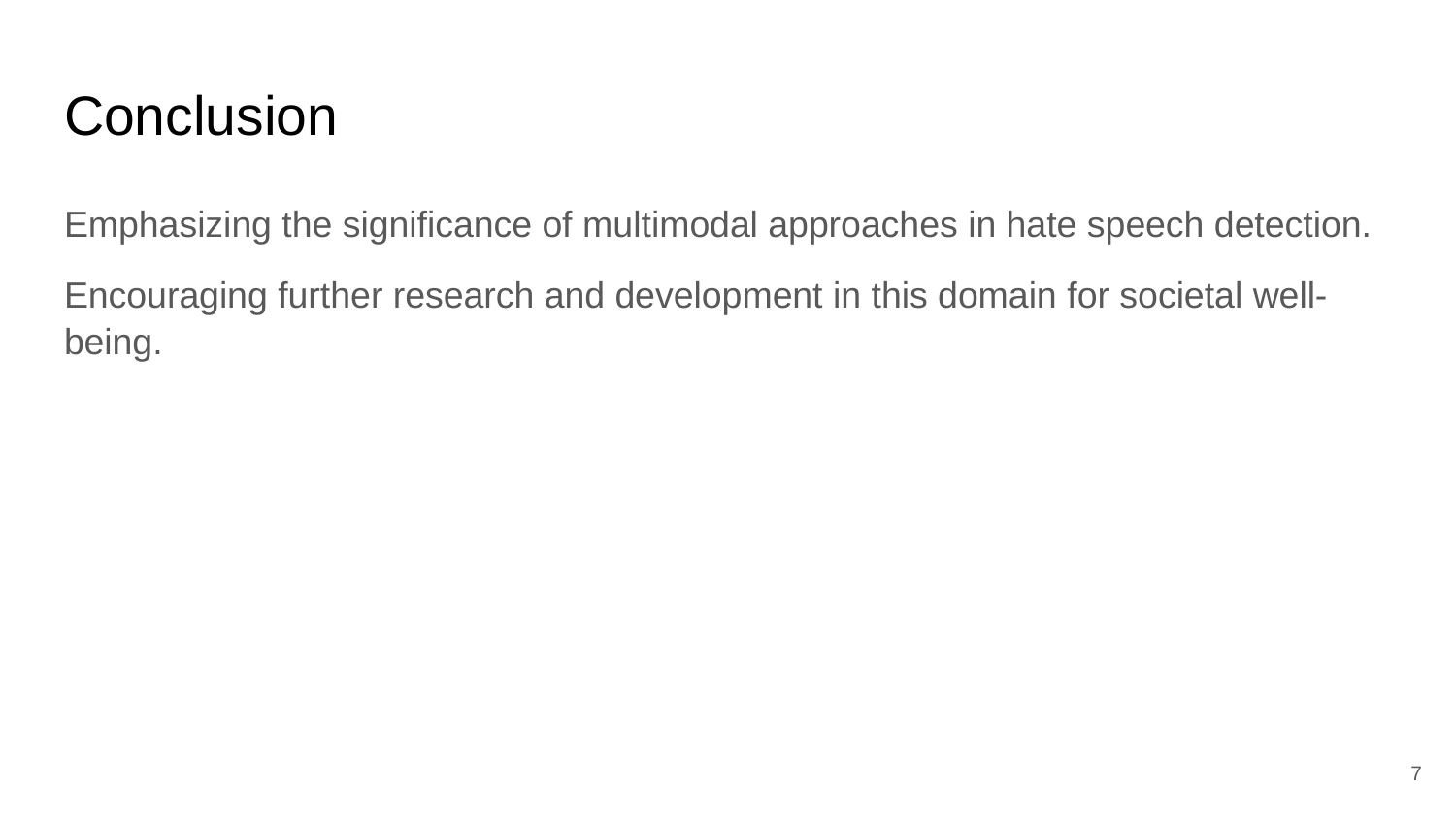

# Conclusion
Emphasizing the significance of multimodal approaches in hate speech detection.
Encouraging further research and development in this domain for societal well-being.

7